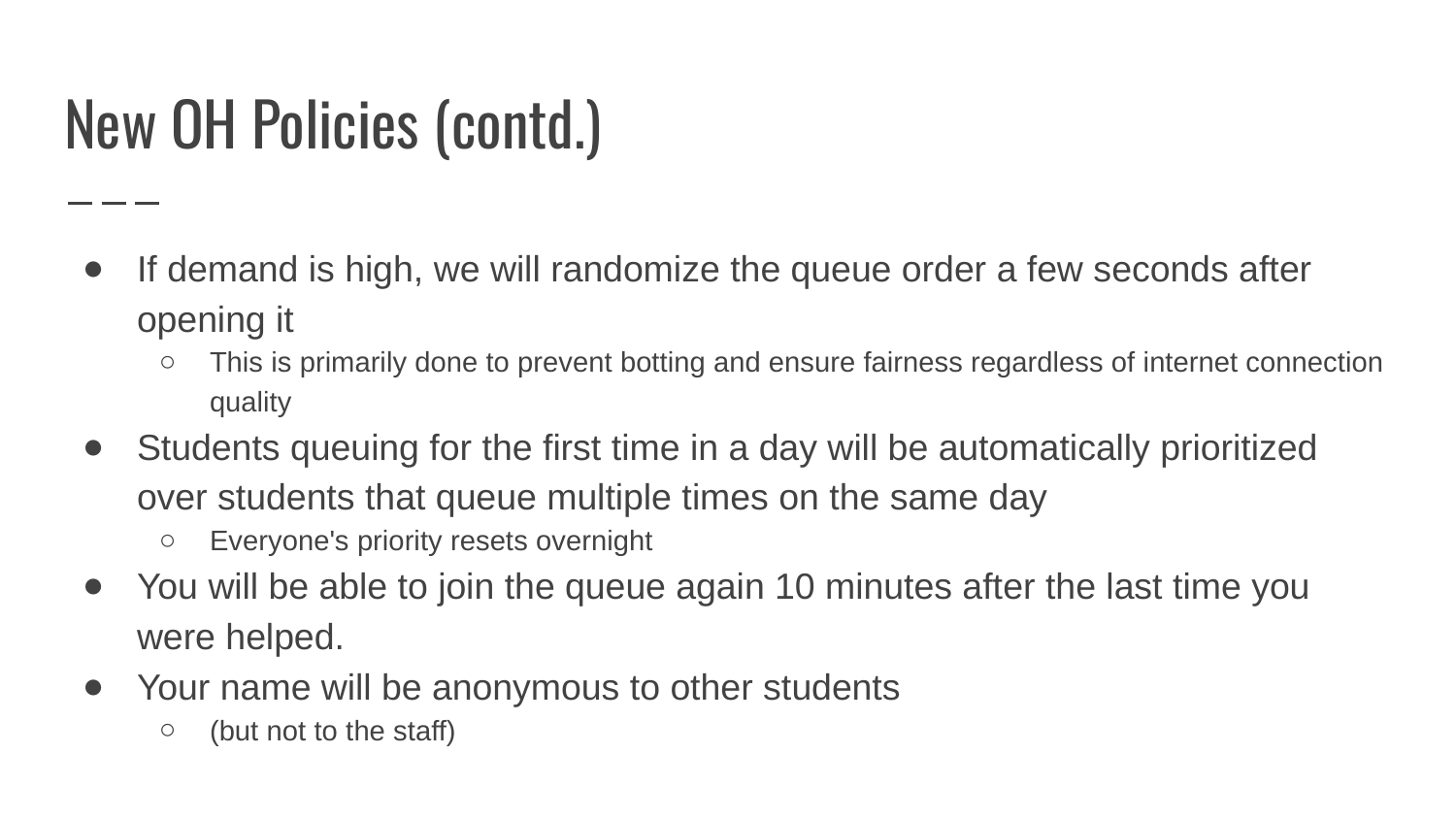

# New OH Policies (contd.)
If demand is high, we will randomize the queue order a few seconds after opening it
This is primarily done to prevent botting and ensure fairness regardless of internet connection quality
Students queuing for the first time in a day will be automatically prioritized over students that queue multiple times on the same day
Everyone's priority resets overnight
You will be able to join the queue again 10 minutes after the last time you were helped.
Your name will be anonymous to other students
(but not to the staff)